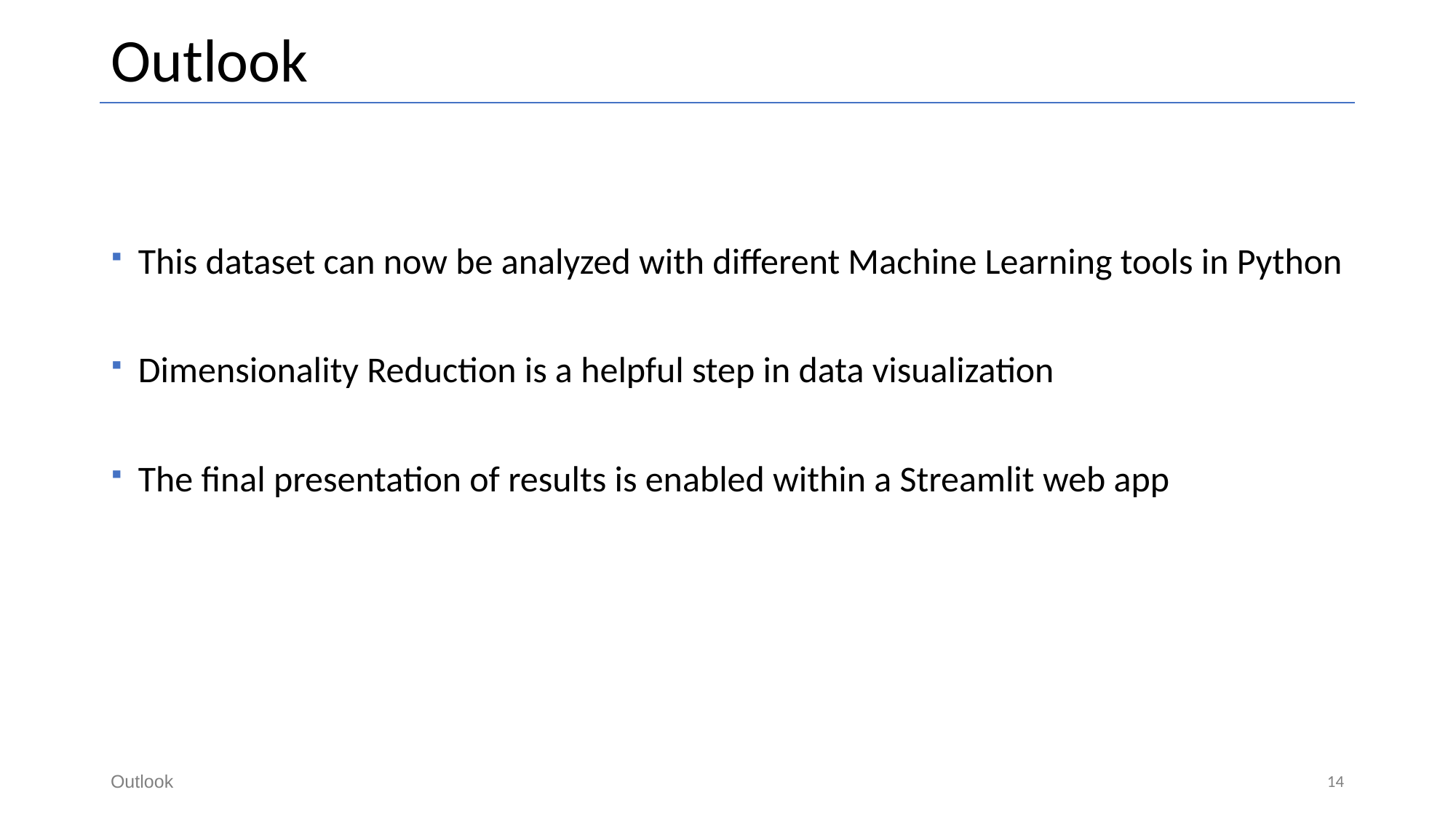

# Outlook

This dataset can now be analyzed with different Machine Learning tools in Python

Dimensionality Reduction is a helpful step in data visualization

The final presentation of results is enabled within a Streamlit web app
14
Outlook